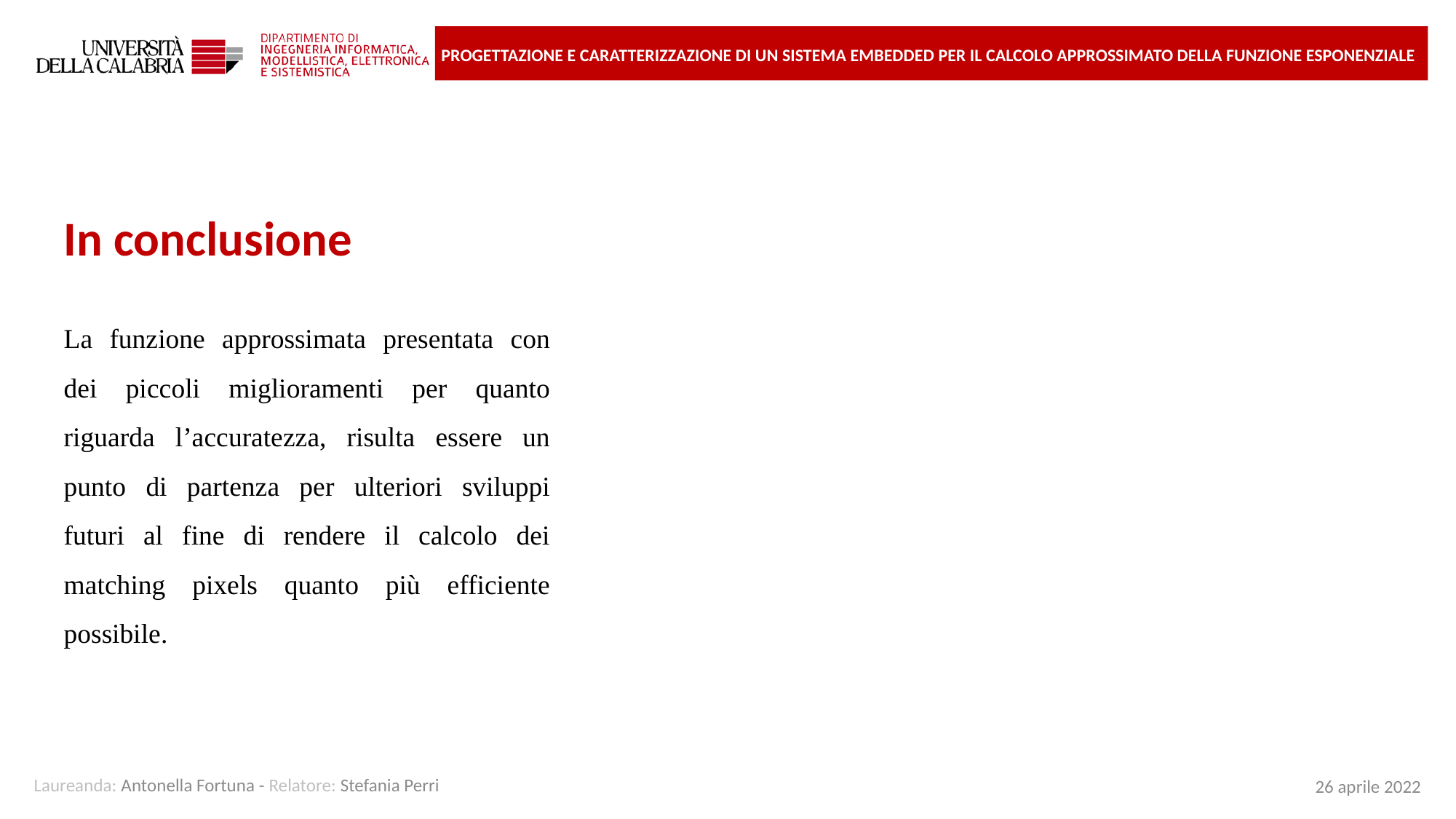

In conclusione
La funzione approssimata presentata con dei piccoli miglioramenti per quanto riguarda l’accuratezza, risulta essere un punto di partenza per ulteriori sviluppi futuri al fine di rendere il calcolo dei matching pixels quanto più efficiente possibile.